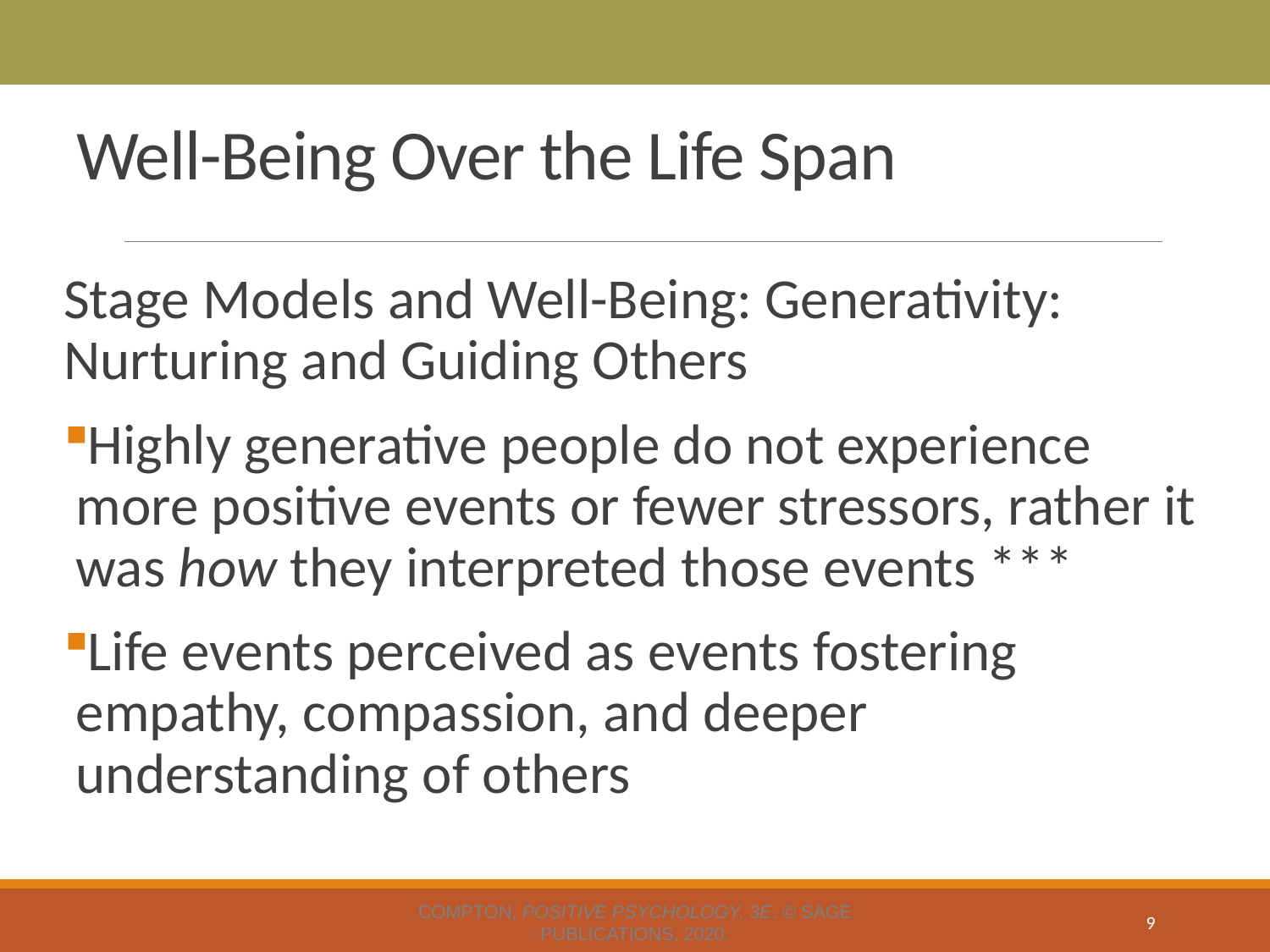

# Well-Being Over the Life Span
Stage Models and Well-Being: Generativity: Nurturing and Guiding Others
Highly generative people do not experience more positive events or fewer stressors, rather it was how they interpreted those events ***
Life events perceived as events fostering empathy, compassion, and deeper understanding of others

Compton, Positive Psychology, 3e. © SAGE Publications, 2020.
9